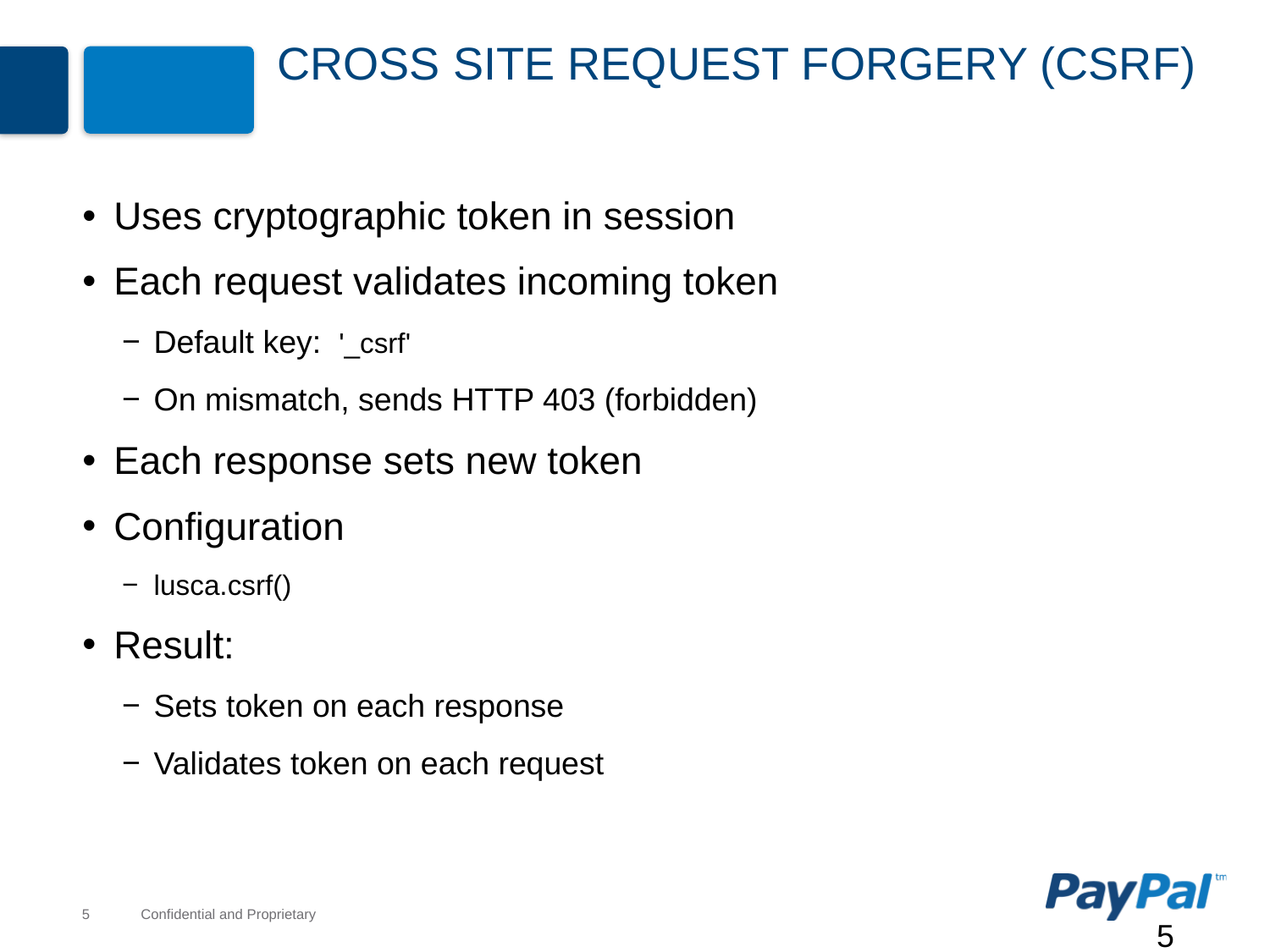

# Cross Site Request Forgery (CSRF)
Uses cryptographic token in session
Each request validates incoming token
Default key:  '_csrf'
On mismatch, sends HTTP 403 (forbidden)
Each response sets new token
Configuration
lusca.csrf()
Result:
Sets token on each response
Validates token on each request
5